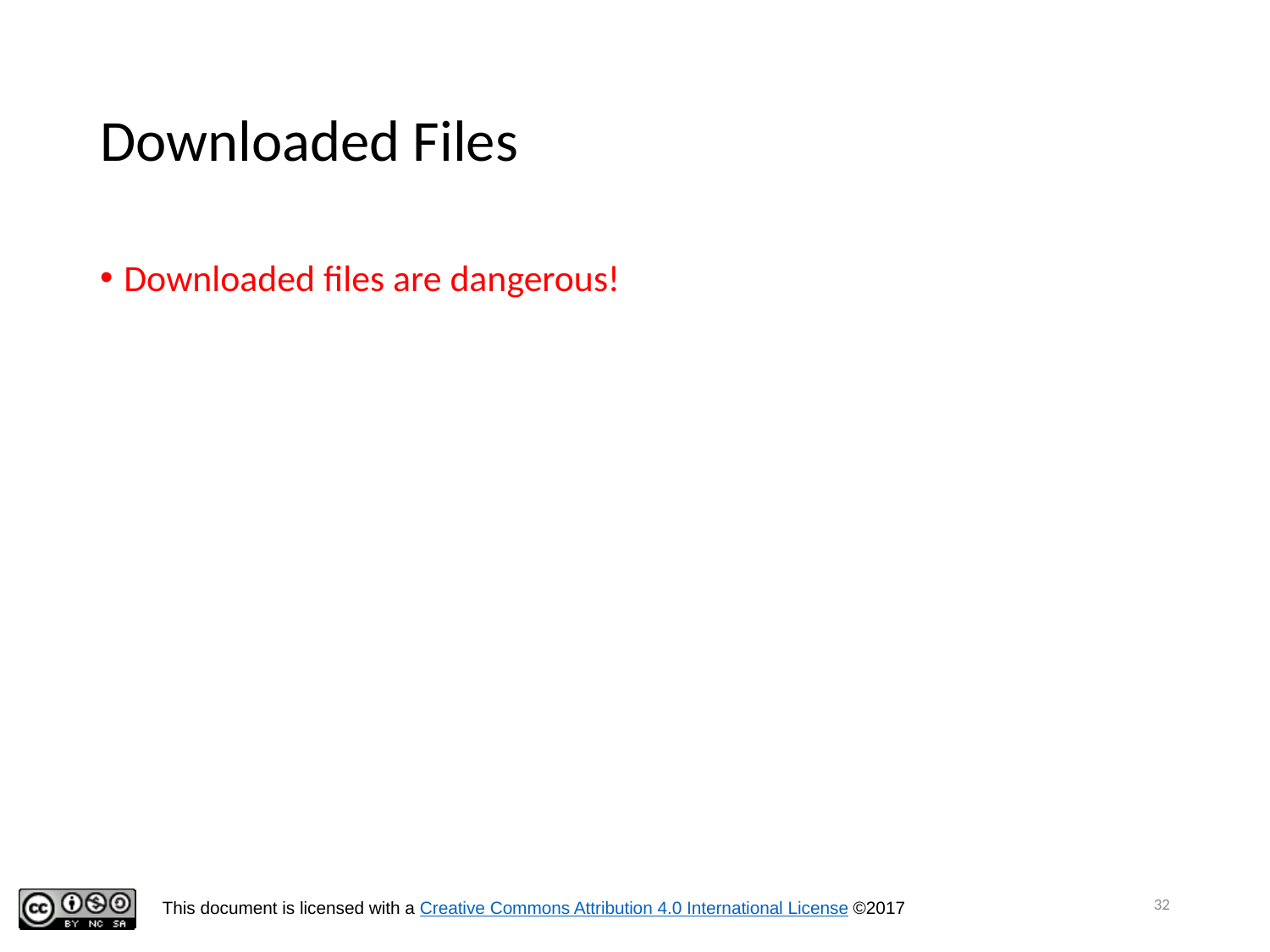

# Downloaded Files
Downloaded files are dangerous!

32